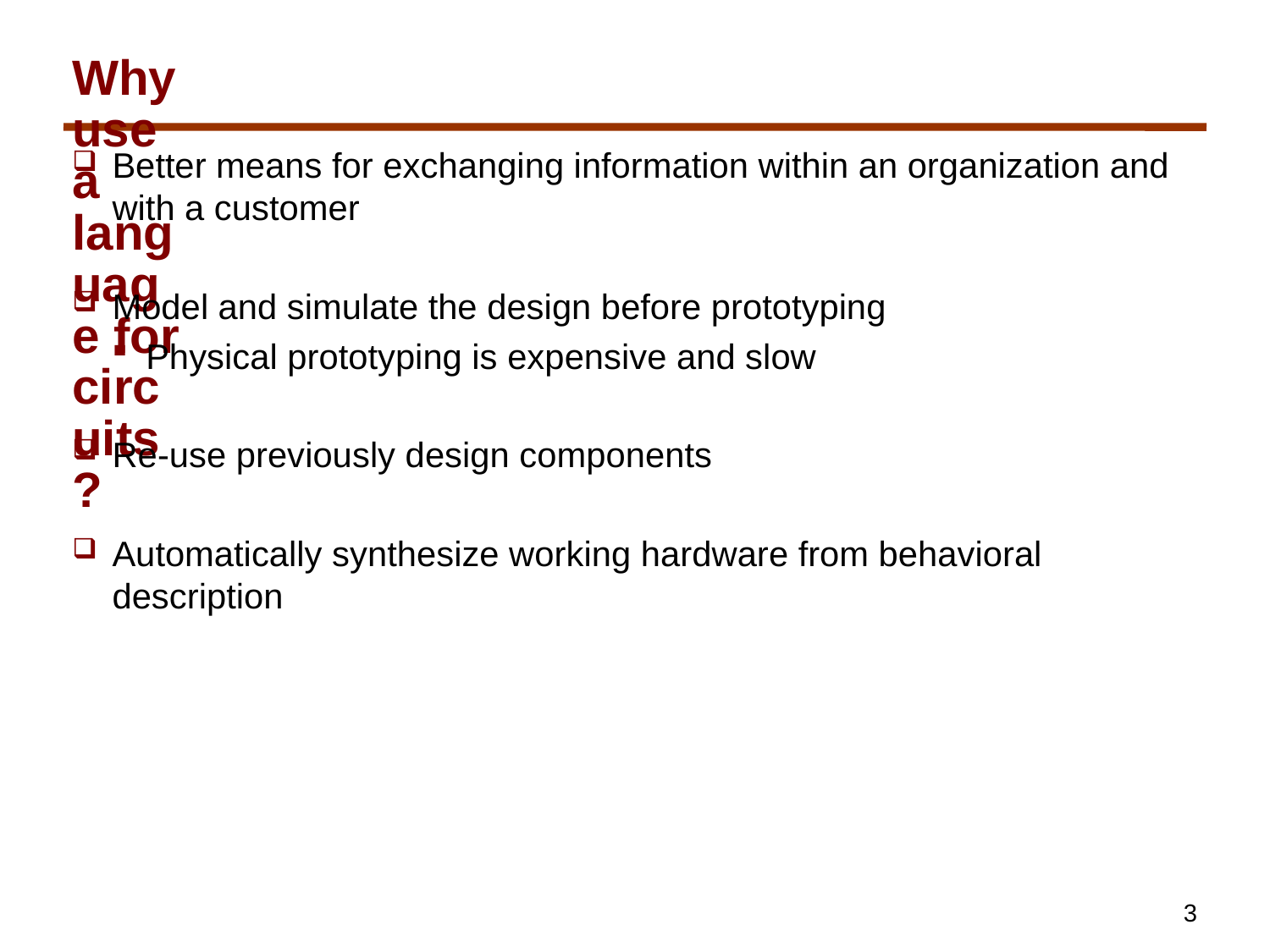

# Why use a language for circuits?
Better means for exchanging information within an organization and with a customer

Model and simulate the design before prototyping
Physical prototyping is expensive and slow

Re-use previously design components

Automatically synthesize working hardware from behavioral description